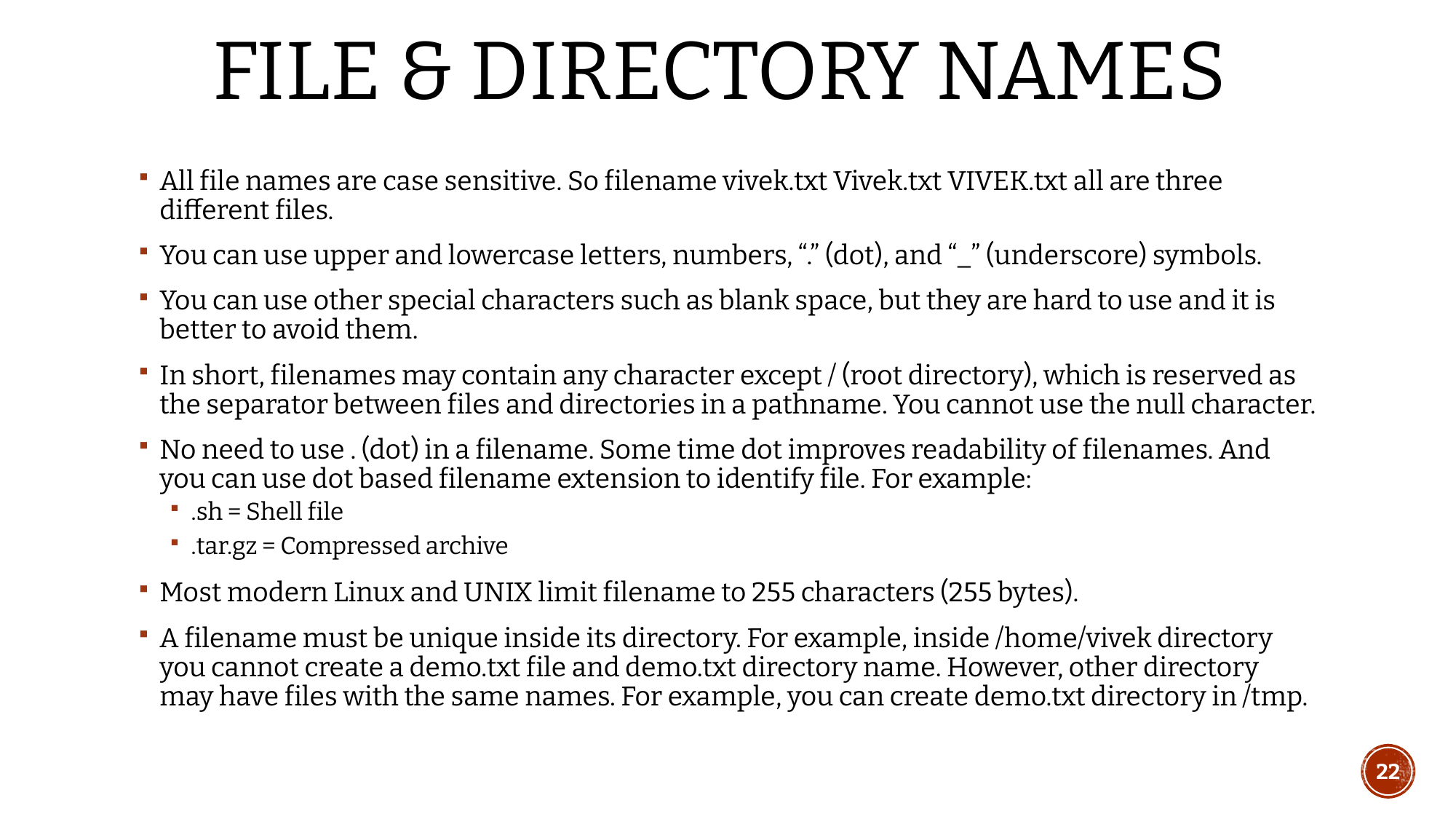

# File & Directory Names
All file names are case sensitive. So filename vivek.txt Vivek.txt VIVEK.txt all are three different files.
You can use upper and lowercase letters, numbers, “.” (dot), and “_” (underscore) symbols.
You can use other special characters such as blank space, but they are hard to use and it is better to avoid them.
In short, filenames may contain any character except / (root directory), which is reserved as the separator between files and directories in a pathname. You cannot use the null character.
No need to use . (dot) in a filename. Some time dot improves readability of filenames. And you can use dot based filename extension to identify file. For example:
.sh = Shell file
.tar.gz = Compressed archive
Most modern Linux and UNIX limit filename to 255 characters (255 bytes).
A filename must be unique inside its directory. For example, inside /home/vivek directory you cannot create a demo.txt file and demo.txt directory name. However, other directory may have files with the same names. For example, you can create demo.txt directory in /tmp.

22